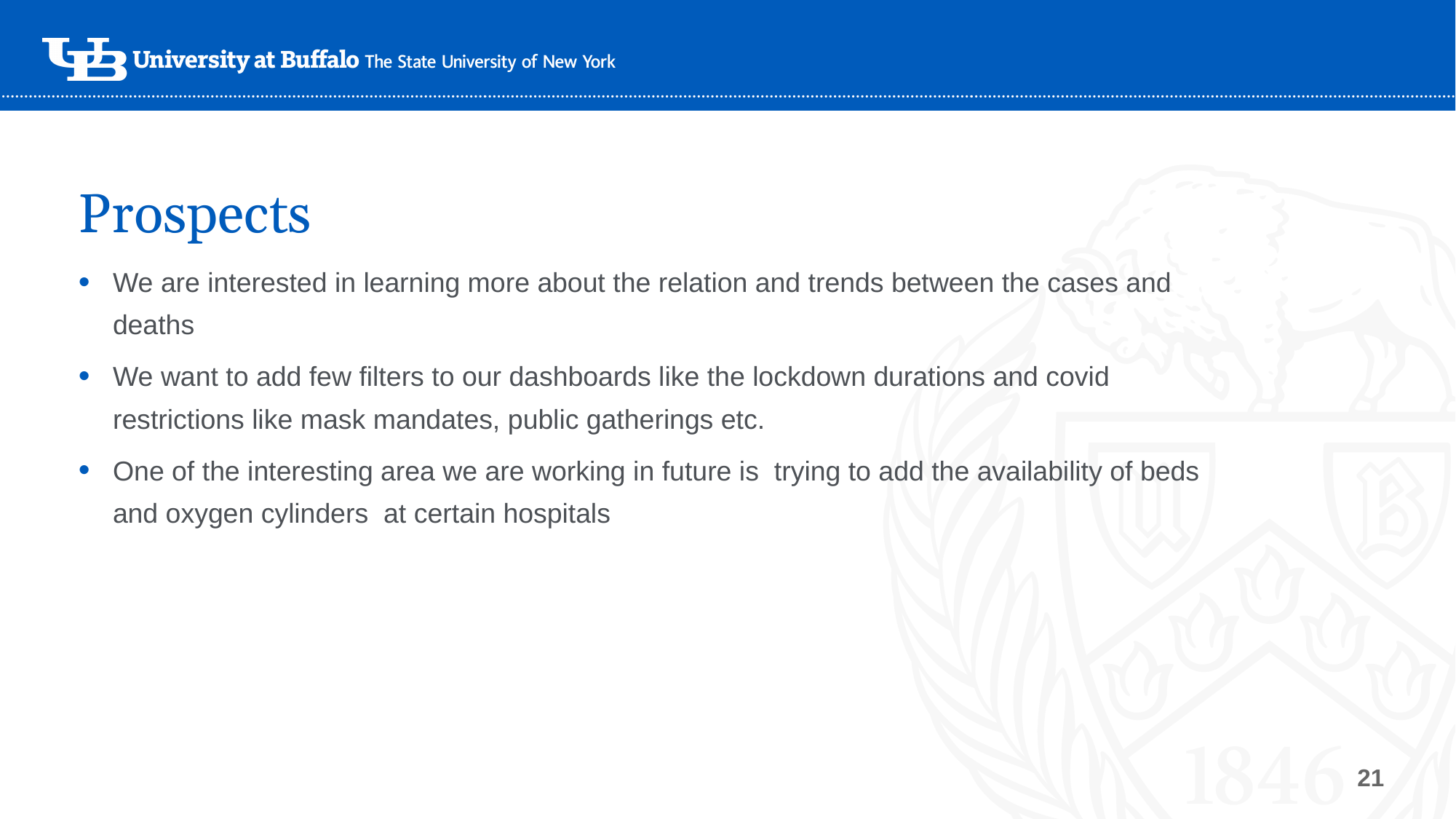

# Prospects
We are interested in learning more about the relation and trends between the cases and deaths
We want to add few filters to our dashboards like the lockdown durations and covid restrictions like mask mandates, public gatherings etc.
One of the interesting area we are working in future is  trying to add the availability of beds and oxygen cylinders  at certain hospitals

21